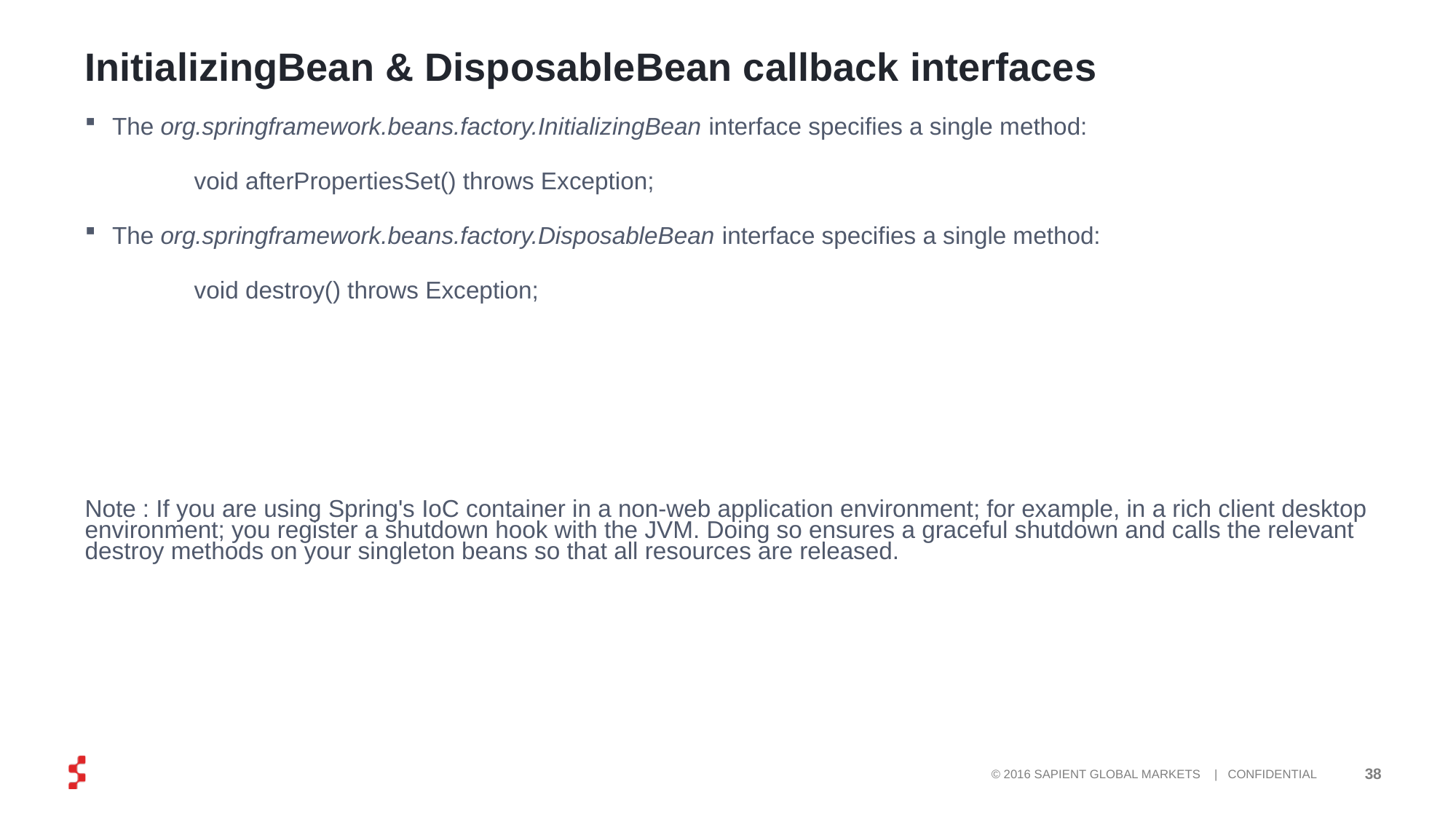

# InitializingBean & DisposableBean callback interfaces
The org.springframework.beans.factory.InitializingBean interface specifies a single method:

	void afterPropertiesSet() throws Exception;

The org.springframework.beans.factory.DisposableBean interface specifies a single method:

	void destroy() throws Exception;

Note : If you are using Spring's IoC container in a non-web application environment; for example, in a rich client desktop environment; you register a shutdown hook with the JVM. Doing so ensures a graceful shutdown and calls the relevant destroy methods on your singleton beans so that all resources are released.